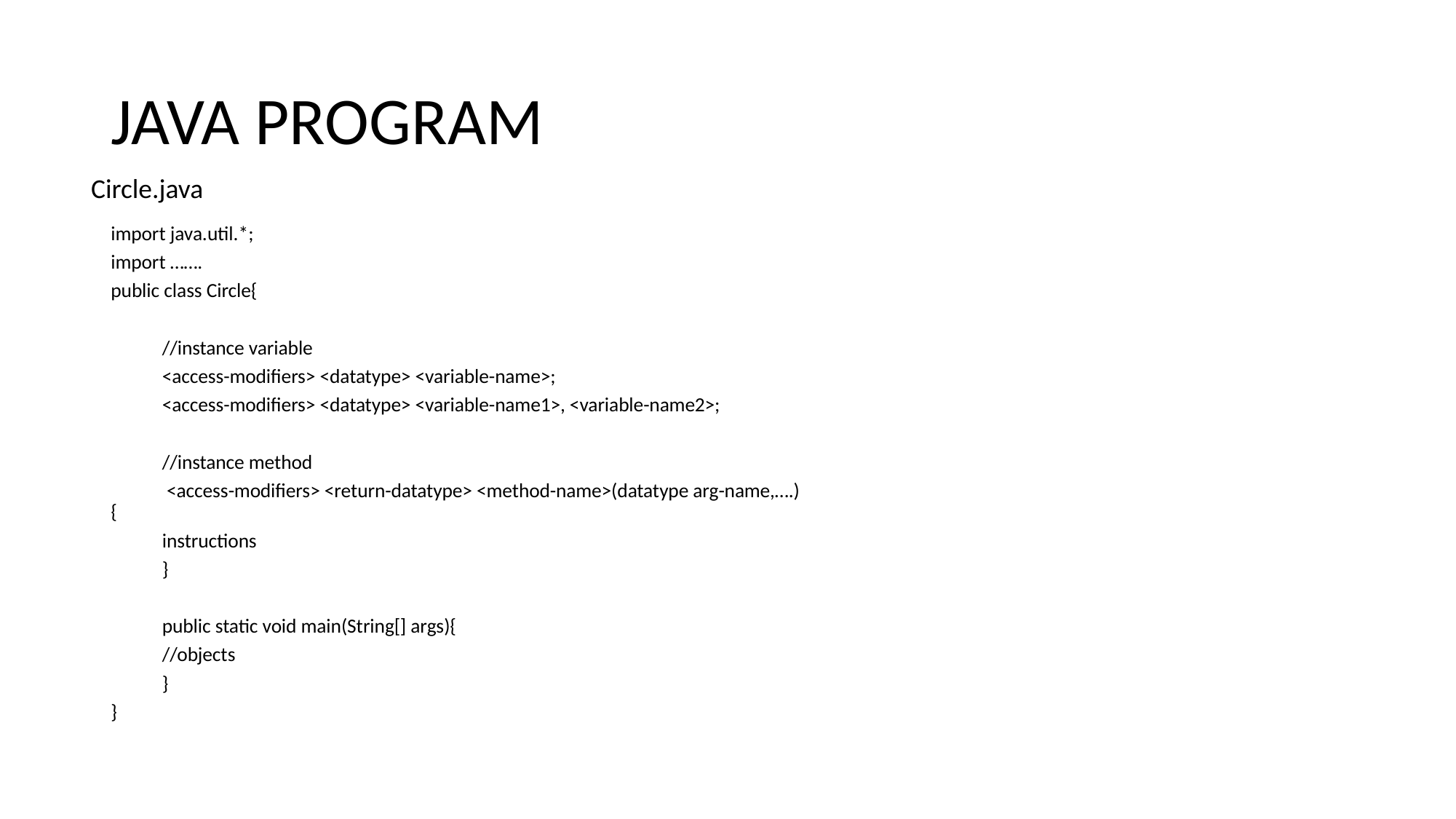

# JAVA PROGRAM
Circle.java
import java.util.*;
import …….
public class Circle{

	//instance variable
	<access-modifiers> <datatype> <variable-name>;
	<access-modifiers> <datatype> <variable-name1>, <variable-name2>;

	//instance method
	 <access-modifiers> <return-datatype> <method-name>(datatype arg-name,….){
	instructions
	}

	public static void main(String[] args){
		//objects
	}
}